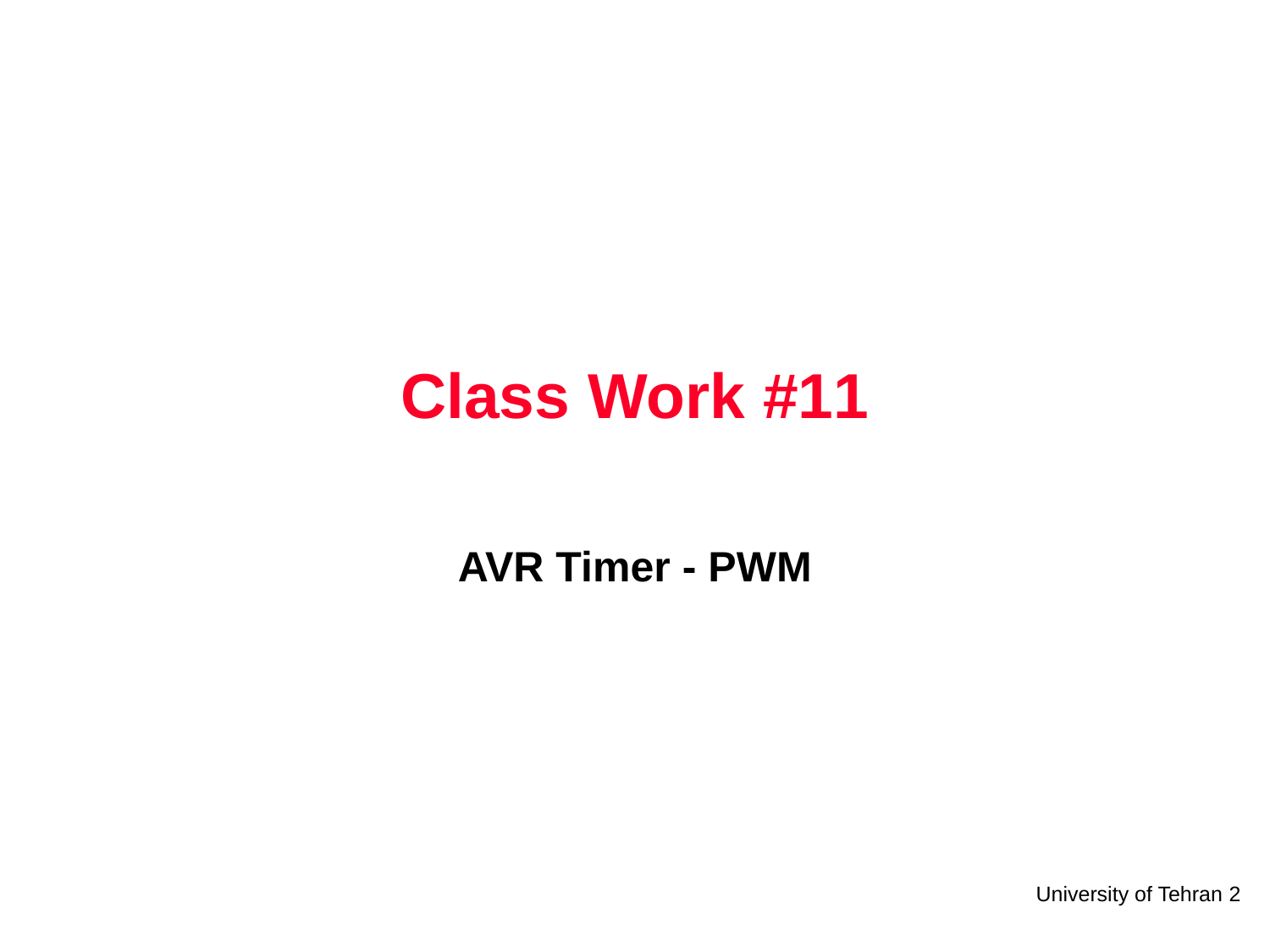

# Class Work #11
AVR Timer - PWM